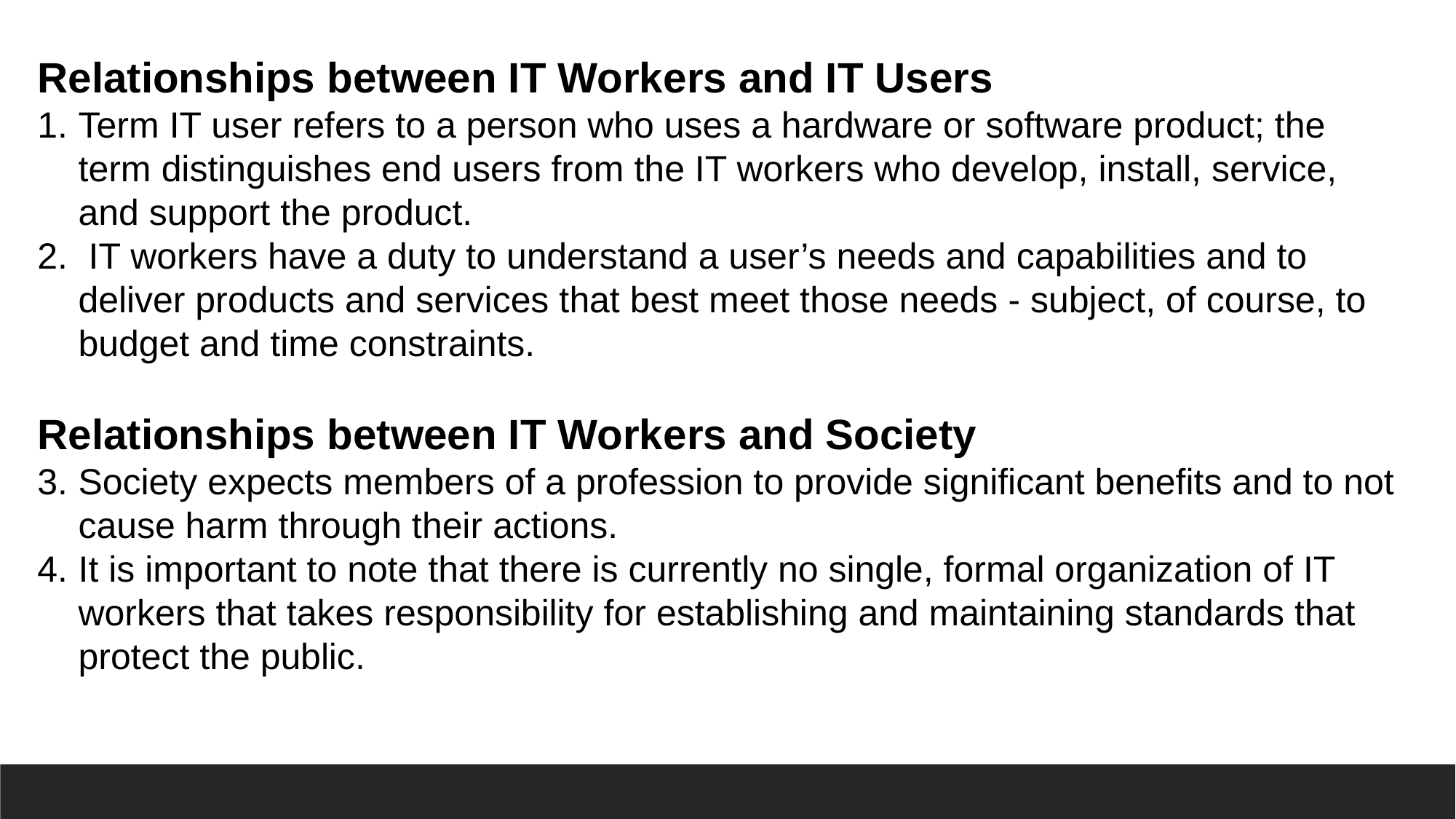

Relationships between IT Workers and IT Users
Term IT user refers to a person who uses a hardware or software product; the term distinguishes end users from the IT workers who develop, install, service, and support the product.
 IT workers have a duty to understand a user’s needs and capabilities and to deliver products and services that best meet those needs - subject, of course, to budget and time constraints.

Relationships between IT Workers and Society
Society expects members of a profession to provide significant benefits and to not cause harm through their actions.
It is important to note that there is currently no single, formal organization of IT workers that takes responsibility for establishing and maintaining standards that protect the public.